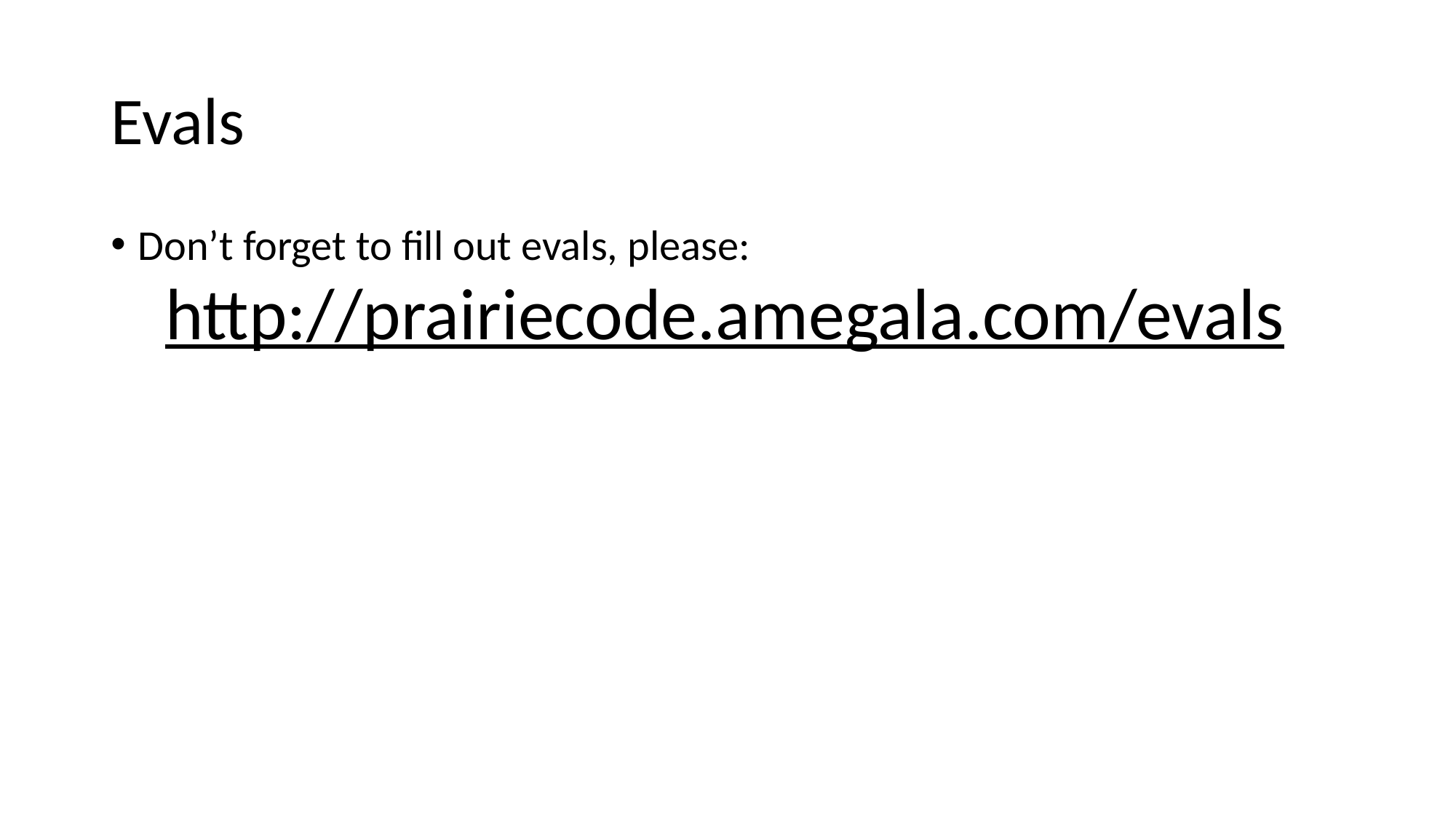

# Evals
Don’t forget to fill out evals, please:
http://prairiecode.amegala.com/evals